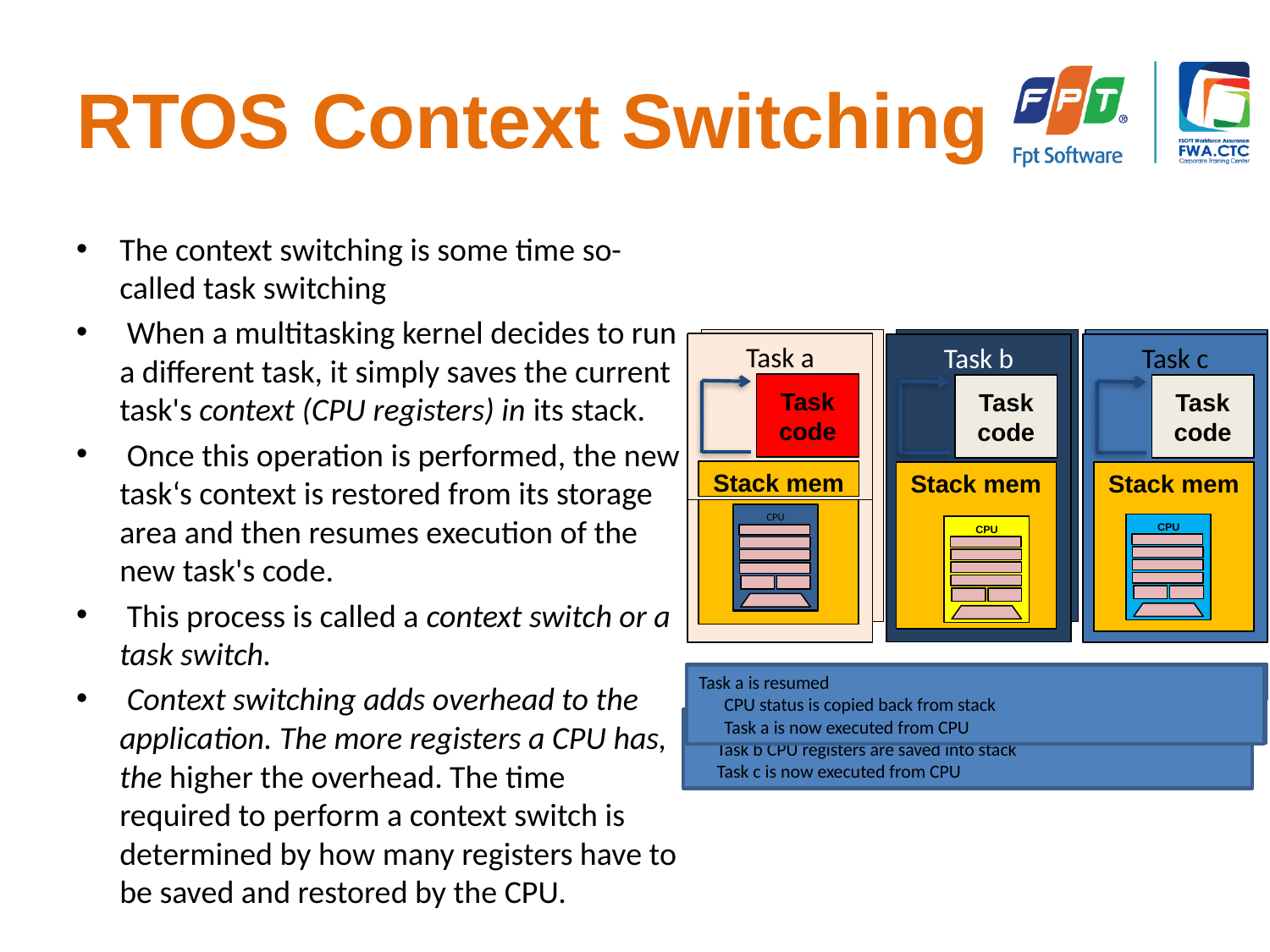

# RTOS Context Switching
The context switching is some time so-called task switching
 When a multitasking kernel decides to run a different task, it simply saves the current task's context (CPU registers) in its stack.
 Once this operation is performed, the new task‘s context is restored from its storage area and then resumes execution of the new task's code.
 This process is called a context switch or a task switch.
 Context switching adds overhead to the application. The more registers a CPU has, the higher the overhead. The time required to perform a context switch is determined by how many registers have to be saved and restored by the CPU.

Task a
Task b
Task c
Task code
Task code
Task code
Stack mem
Stack mem
Stack mem
CPU

CPU

CPU

Kernel decides based on event that Task c needs to be executed.
     Task b CPU registers are saved into stack
     Task c is now executed from CPU
Task a
Task code
Stack mem
CPU

Task a
Task code
Stack mem
CPU

Task b
Task code
Stack mem
CPU

Task c
Task code
Stack mem
CPU

Task b
Task code
Stack mem
CPU

Task b is resumed
      CPU status is copied back from stack
      Task b is now executed from CPU
Task a is resumed
      CPU status is copied back from stack
      Task a is now executed from CPU
Task c ends execution based on event
Task b ends execution based on event